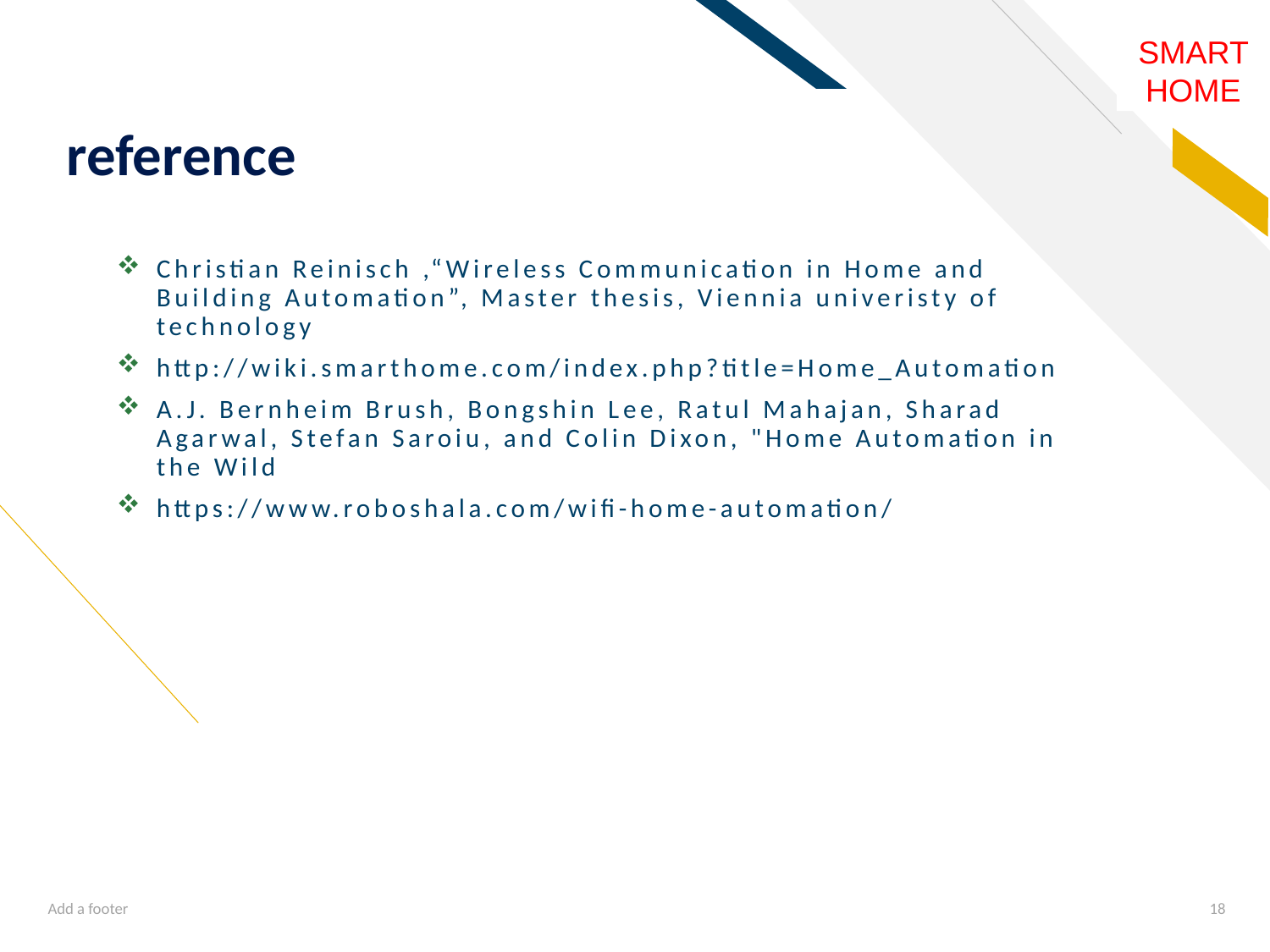

# reference
SMART HOME
Christian Reinisch ,“Wireless Communication in Home and Building Automation”, Master thesis, Viennia univeristy of technology
http://wiki.smarthome.com/index.php?title=Home_Automation
A.J. Bernheim Brush, Bongshin Lee, Ratul Mahajan, Sharad Agarwal, Stefan Saroiu, and Colin Dixon, "Home Automation in the Wild
https://www.roboshala.com/wifi-home-automation/
Add a footer
18